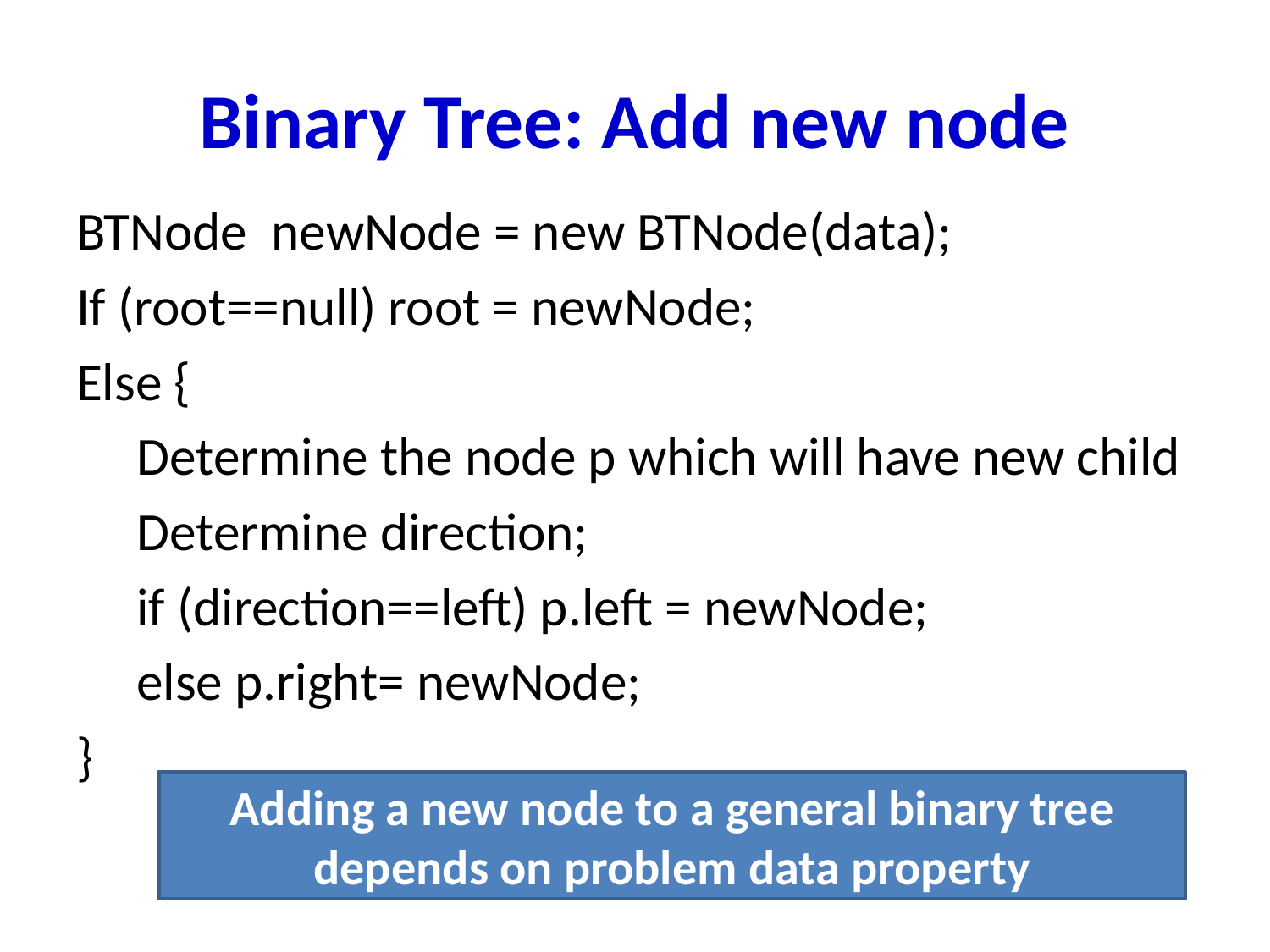

# Binary Tree: Add new node
BTNode  newNode = new BTNode(data);
If (root==null) root = newNode;
Else {
     Determine the node p which will have new child
     Determine direction;
     if (direction==left) p.left = newNode;
     else p.right= newNode;
}
Adding a new node to a general binary tree depends on problem data property